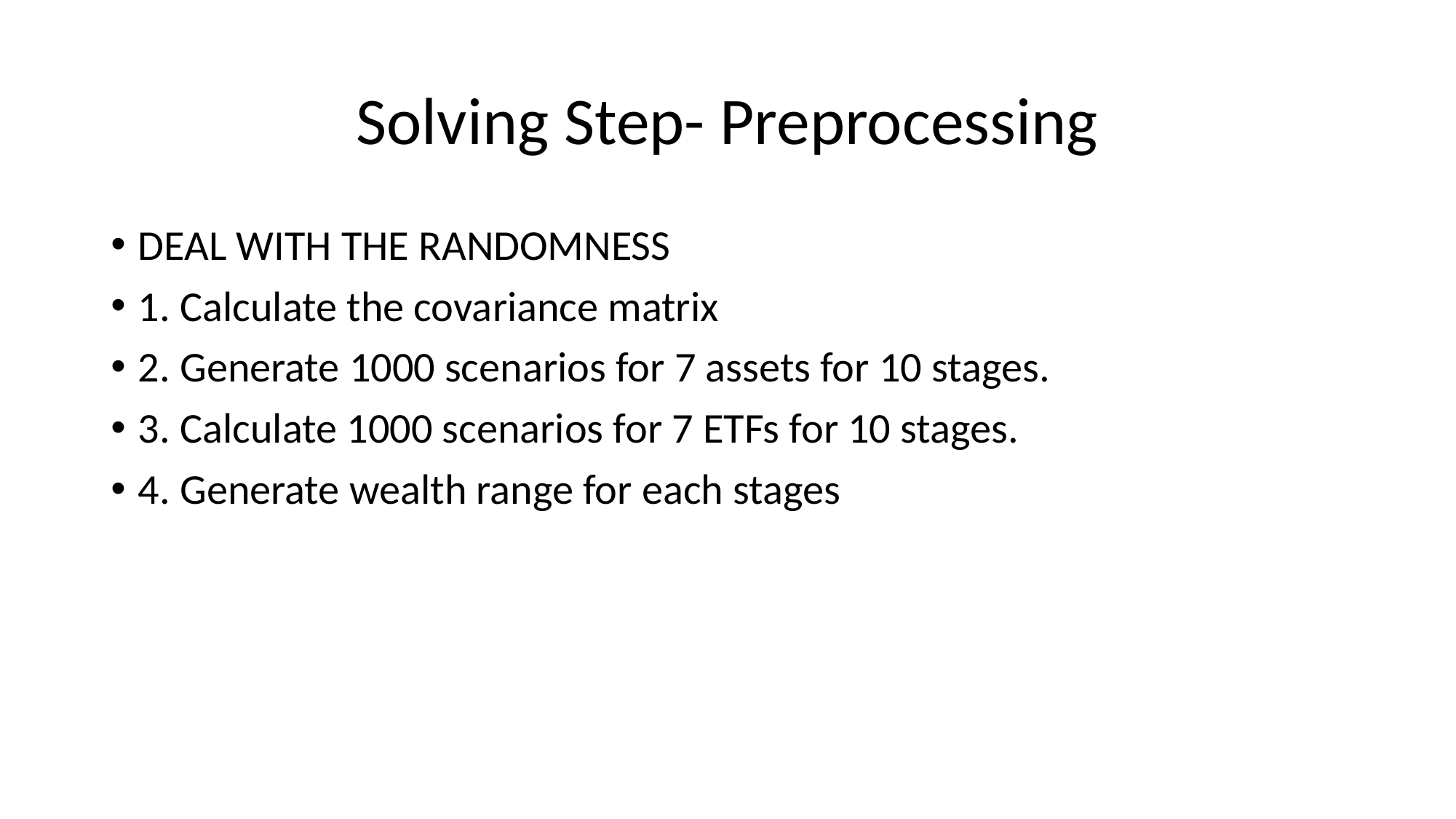

# Solving Step- Preprocessing
DEAL WITH THE RANDOMNESS
1. Calculate the covariance matrix
2. Generate 1000 scenarios for 7 assets for 10 stages.
3. Calculate 1000 scenarios for 7 ETFs for 10 stages.
4. Generate wealth range for each stages